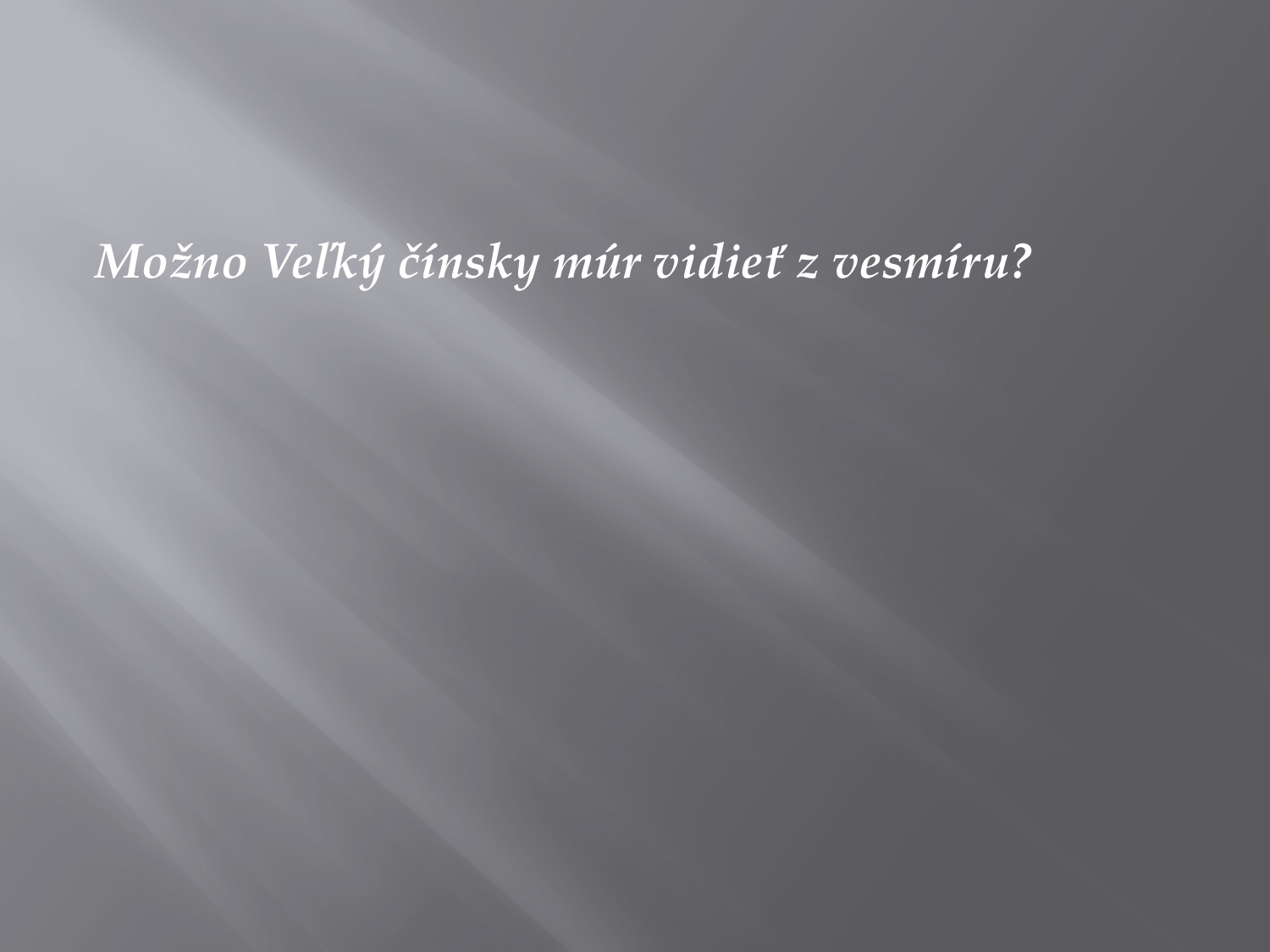

#
Možno Veľký čínsky múr vidieť z vesmíru?